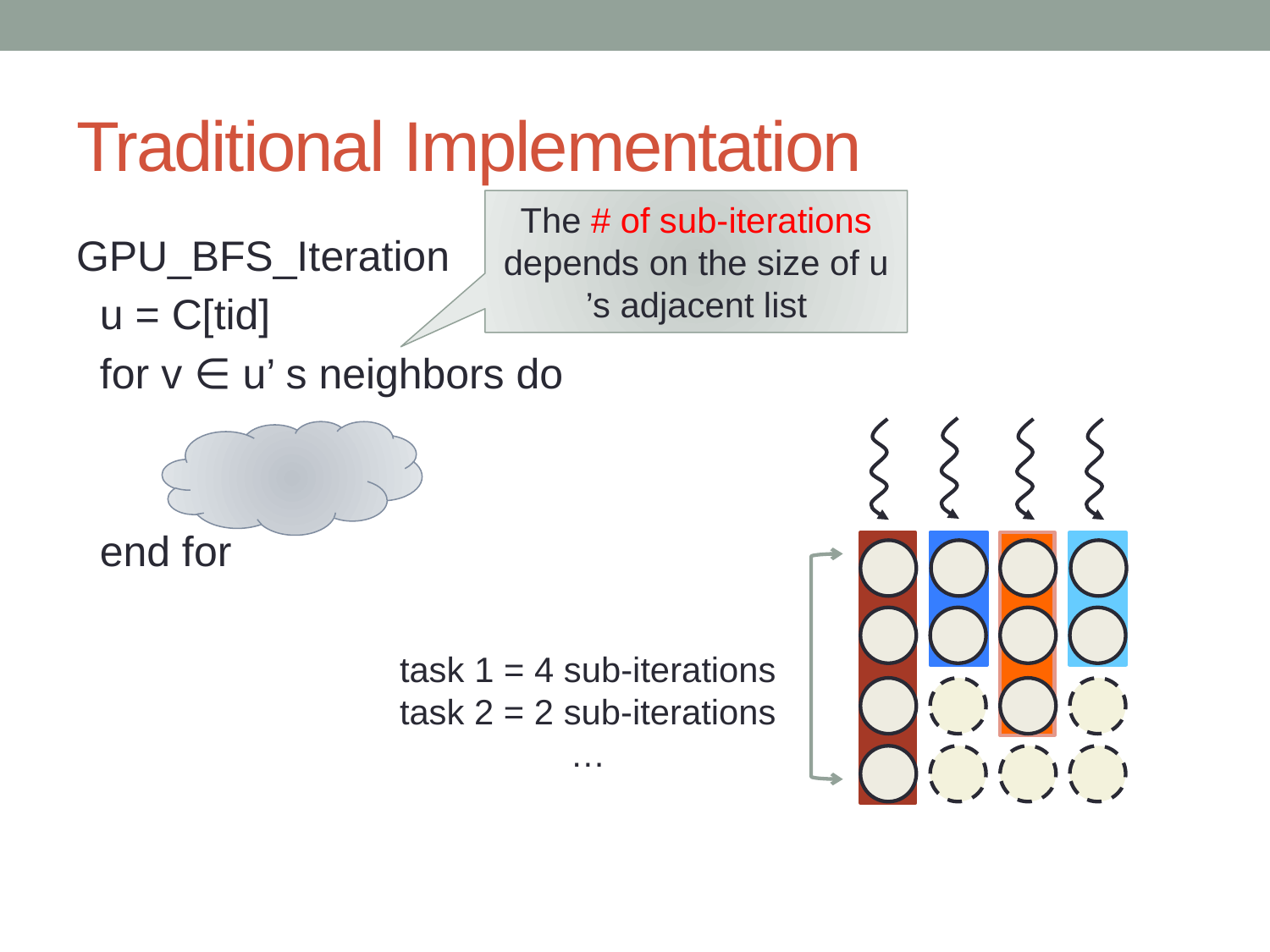

# Traditional Implementation
The # of sub-iterations depends on the size of u ’s adjacent list
GPU_BFS_Iteration
  u = C[tid]
  for v ∈ u’ s neighbors do

  end for

task 1 = 4 sub-iterations
task 2 = 2 sub-iterations
…